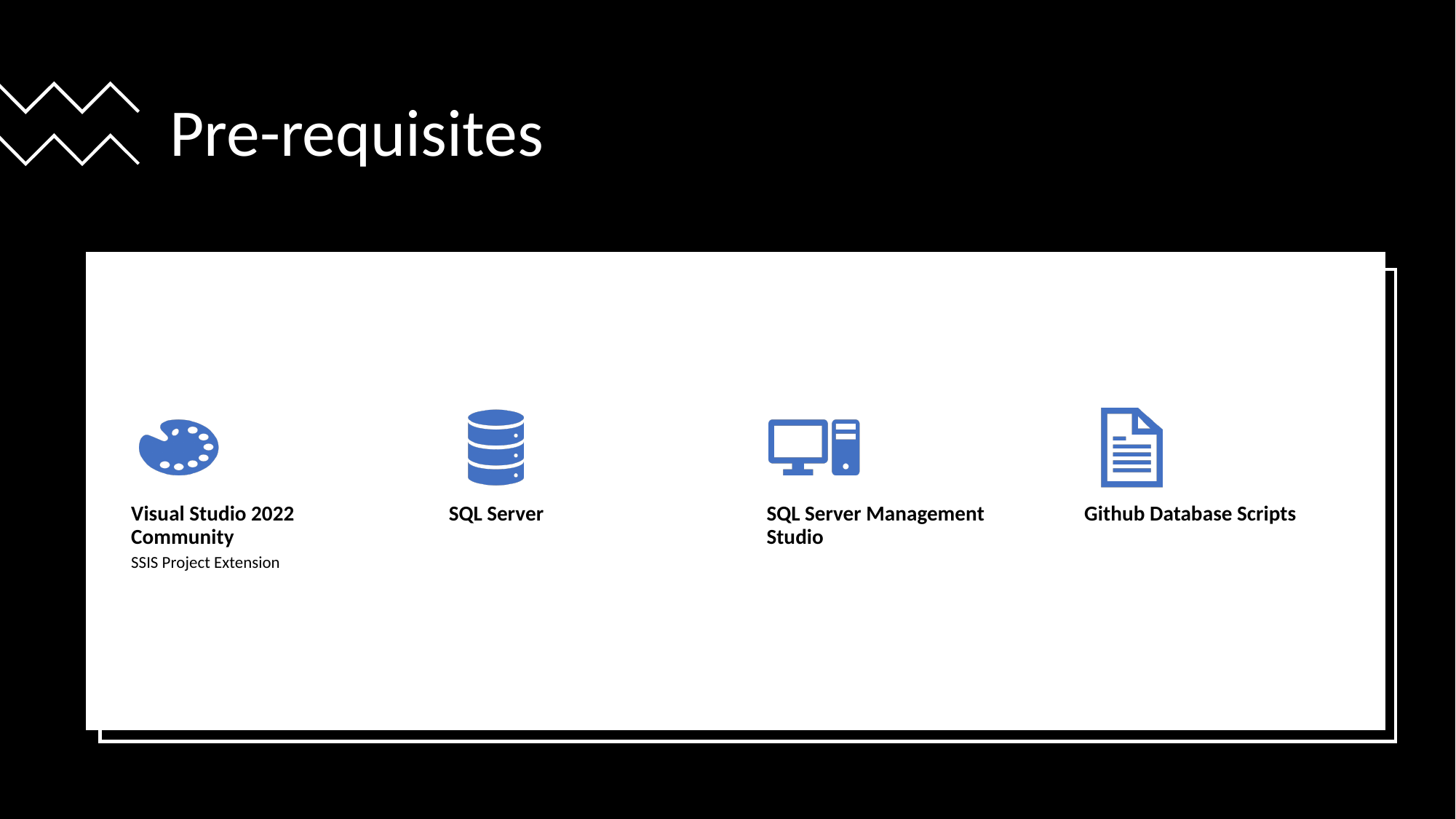

# Pre-requisites

Visual Studio 2022 Community
SSIS Project Extension
SQL Server
SQL Server Management Studio
Github Database Scripts